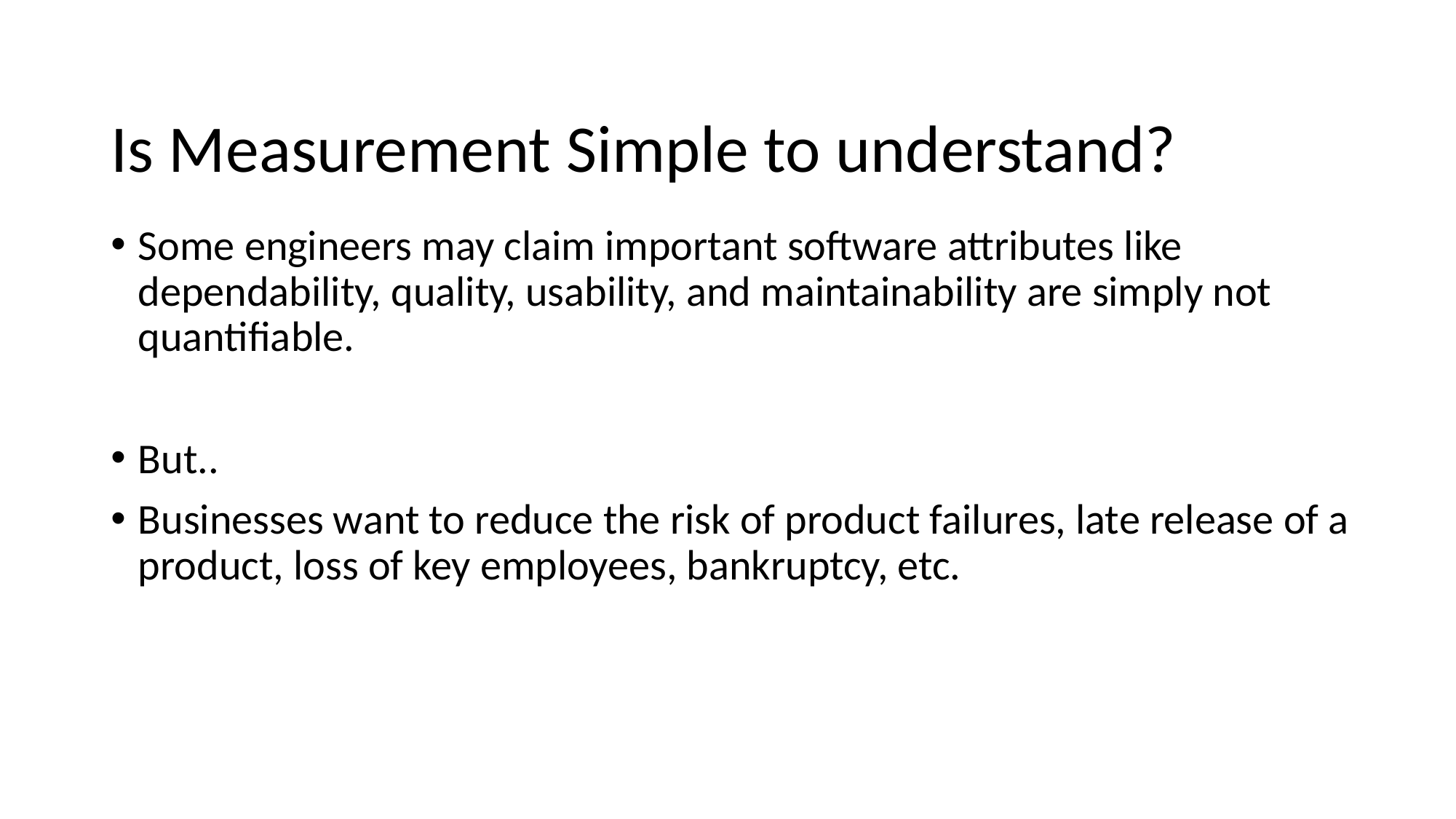

# Is Measurement Simple to understand?
Some engineers may claim important software attributes like dependability, quality, usability, and maintainability are simply not quantifiable.

But..
Businesses want to reduce the risk of product failures, late release of a product, loss of key employees, bankruptcy, etc.